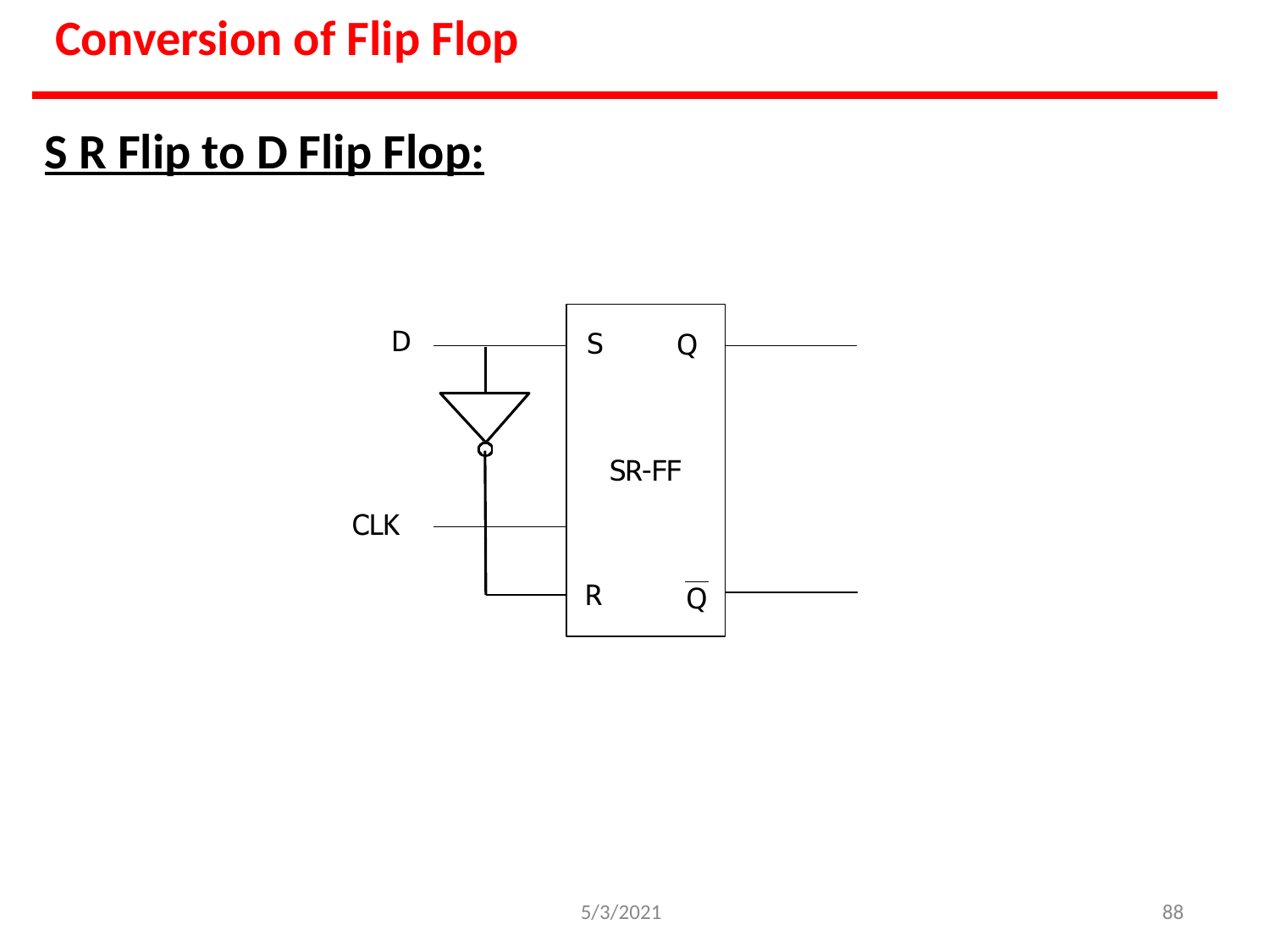

# Conversion of Flip Flop

S R Flip to D Flip Flop:

D
S
Q

SR-FF
CLK

R
Q

5/3/2021
88